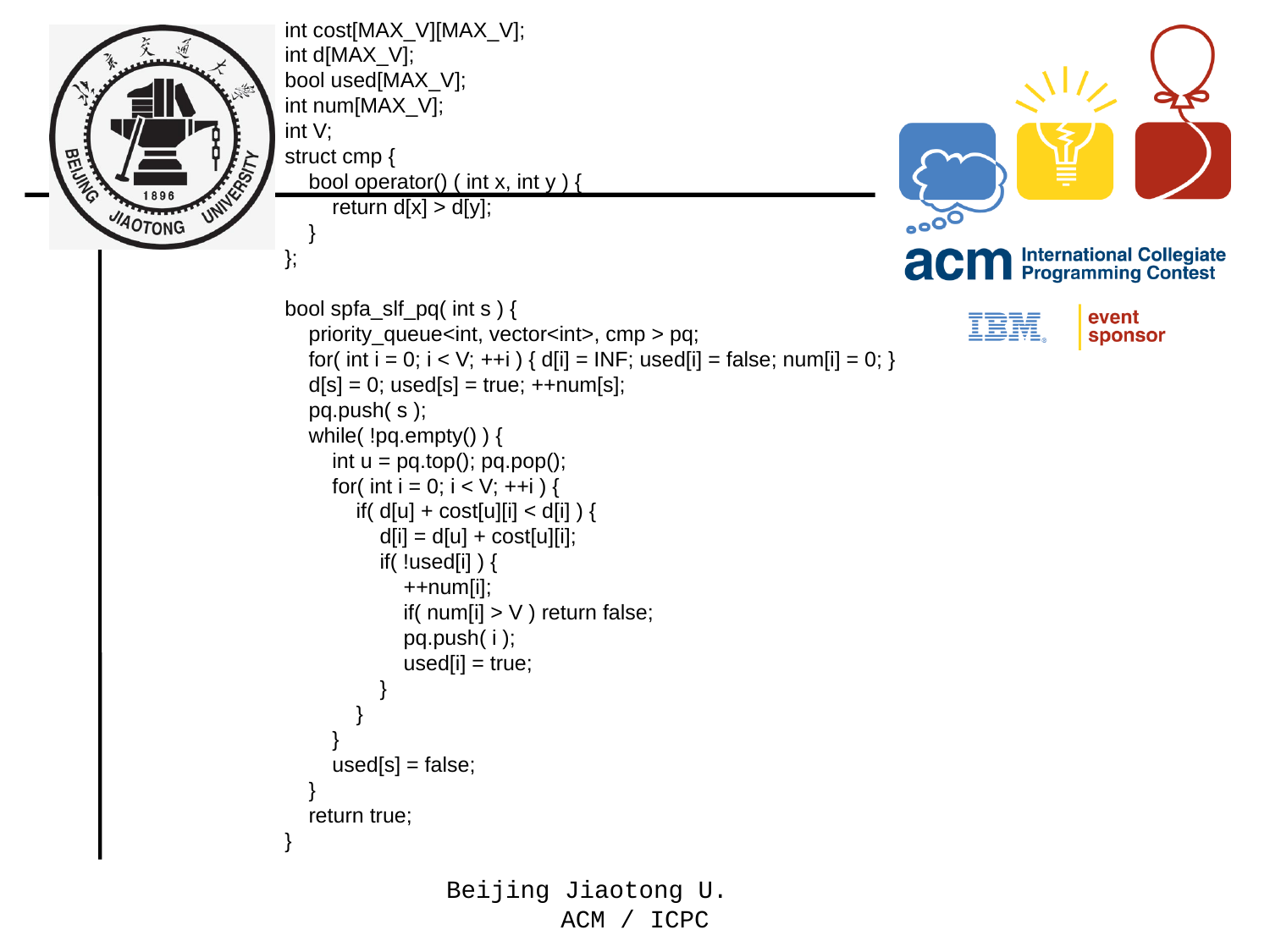

# int cost[MAX_V][MAX_V];
int d[MAX_V];
bool used[MAX_V];
int num[MAX_V];
int V;
struct cmp {
    bool operator() ( int x, int y ) {
        return d[x] > d[y];
    }
};

bool spfa_slf_pq( int s ) {
    priority_queue<int, vector<int>, cmp > pq;
    for( int i = 0; i < V; ++i ) { d[i] = INF; used[i] = false; num[i] = 0; }
    d[s] = 0; used[s] = true; ++num[s];
    pq.push( s );
    while( !pq.empty() ) {
        int u = pq.top(); pq.pop();
        for( int i = 0; i < V; ++i ) {
            if( d[u] + cost[u][i] < d[i] ) {
                d[i] = d[u] + cost[u][i];
                if( !used[i] ) {
                    ++num[i];
                    if( num[i] > V ) return false;
                    pq.push( i );
                    used[i] = true;
                }
            }
        }
        used[s] = false;
    }
    return true;
}